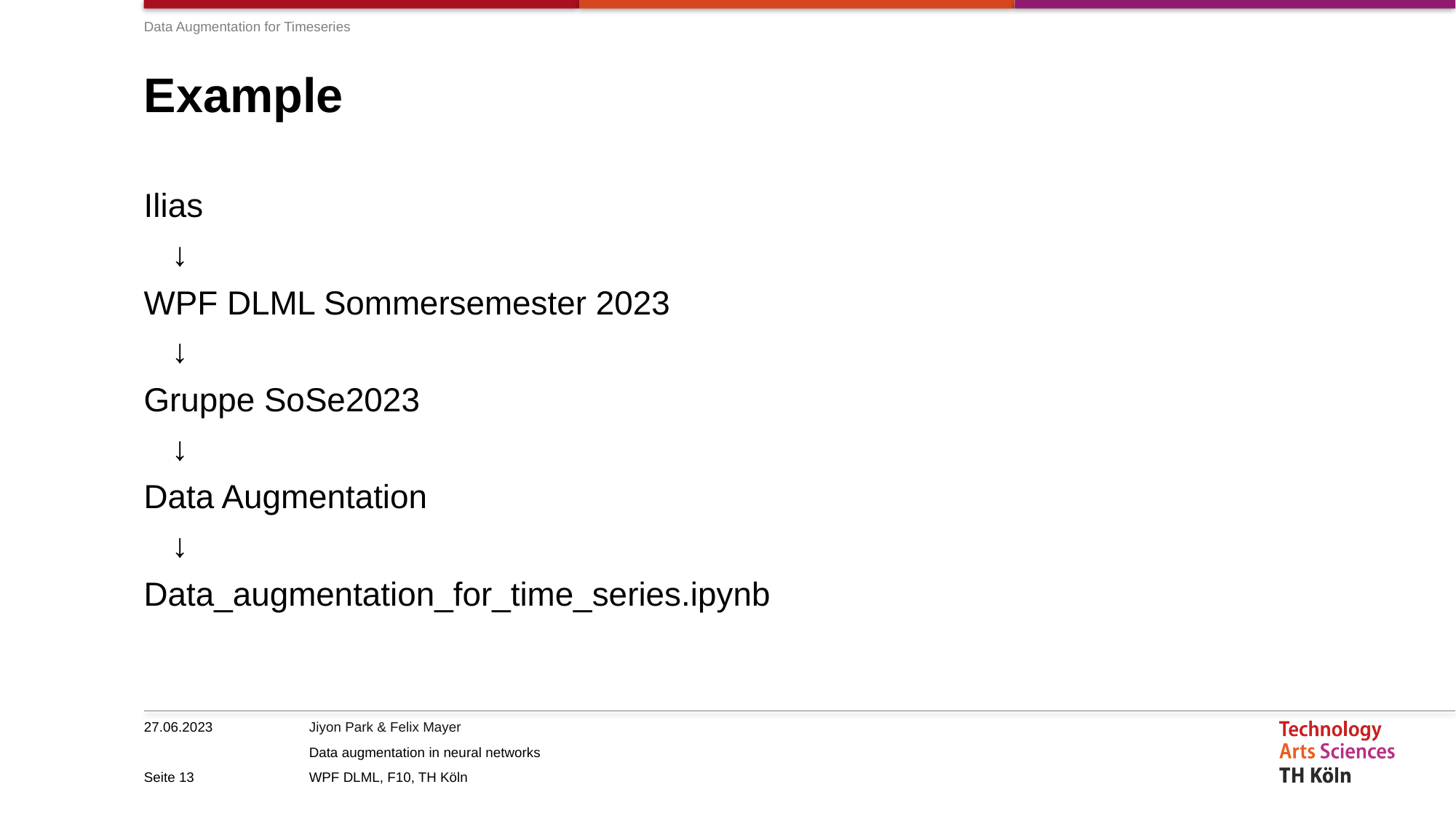

Data Augmentation for Timeseries

# Example
Ilias
   ↓
WPF DLML Sommersemester 2023
   ↓
Gruppe SoSe2023
   ↓
Data Augmentation
   ↓
Data_augmentation_for_time_series.ipynb
27.06.2023
Seite 13